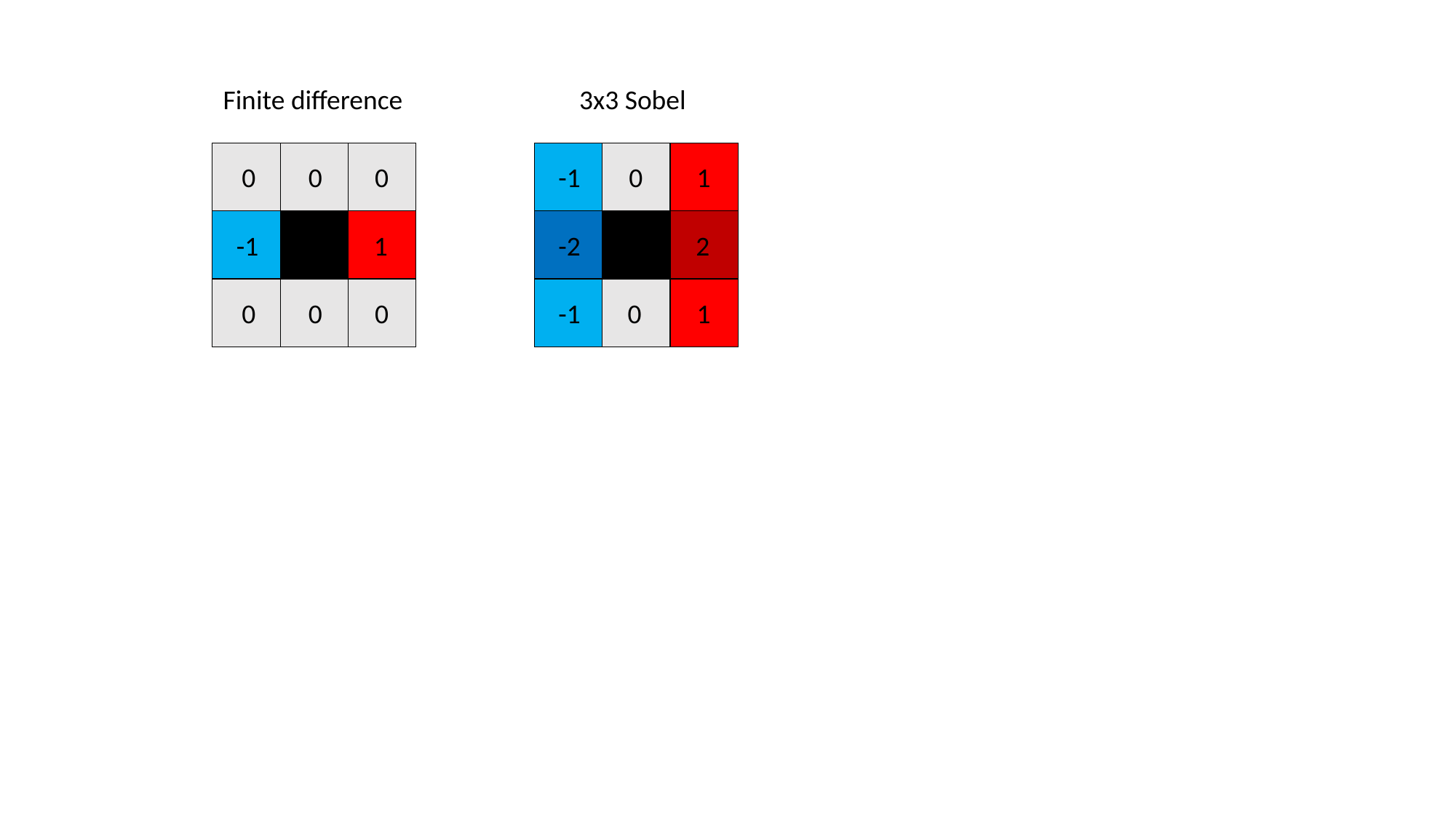

Finite difference

0
0
0

-1
1

0
0
0
3x3 Sobel

-1
0
1

-2
2

-1
0
1